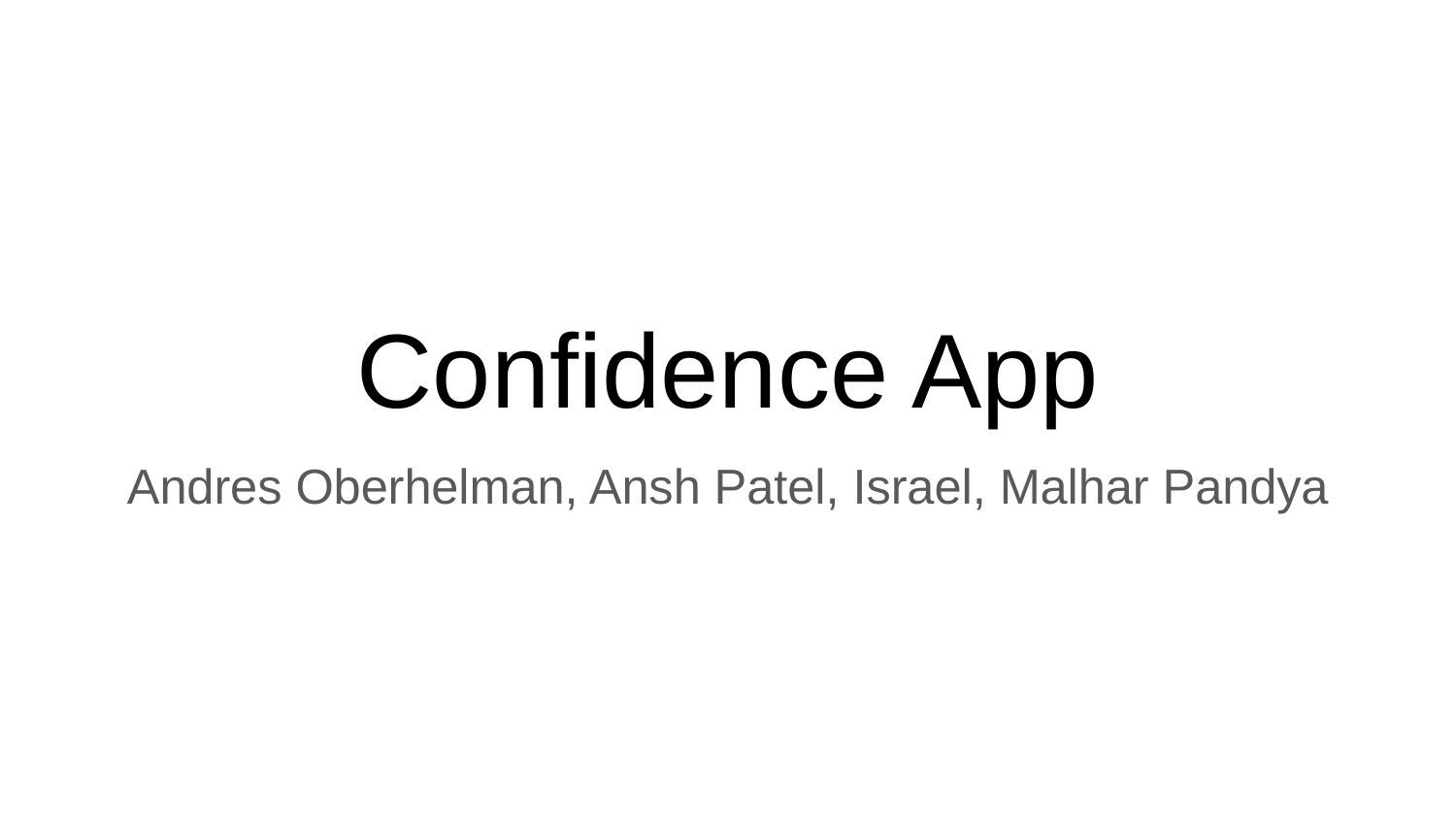

# Confidence App
Andres Oberhelman, Ansh Patel, Israel, Malhar Pandya